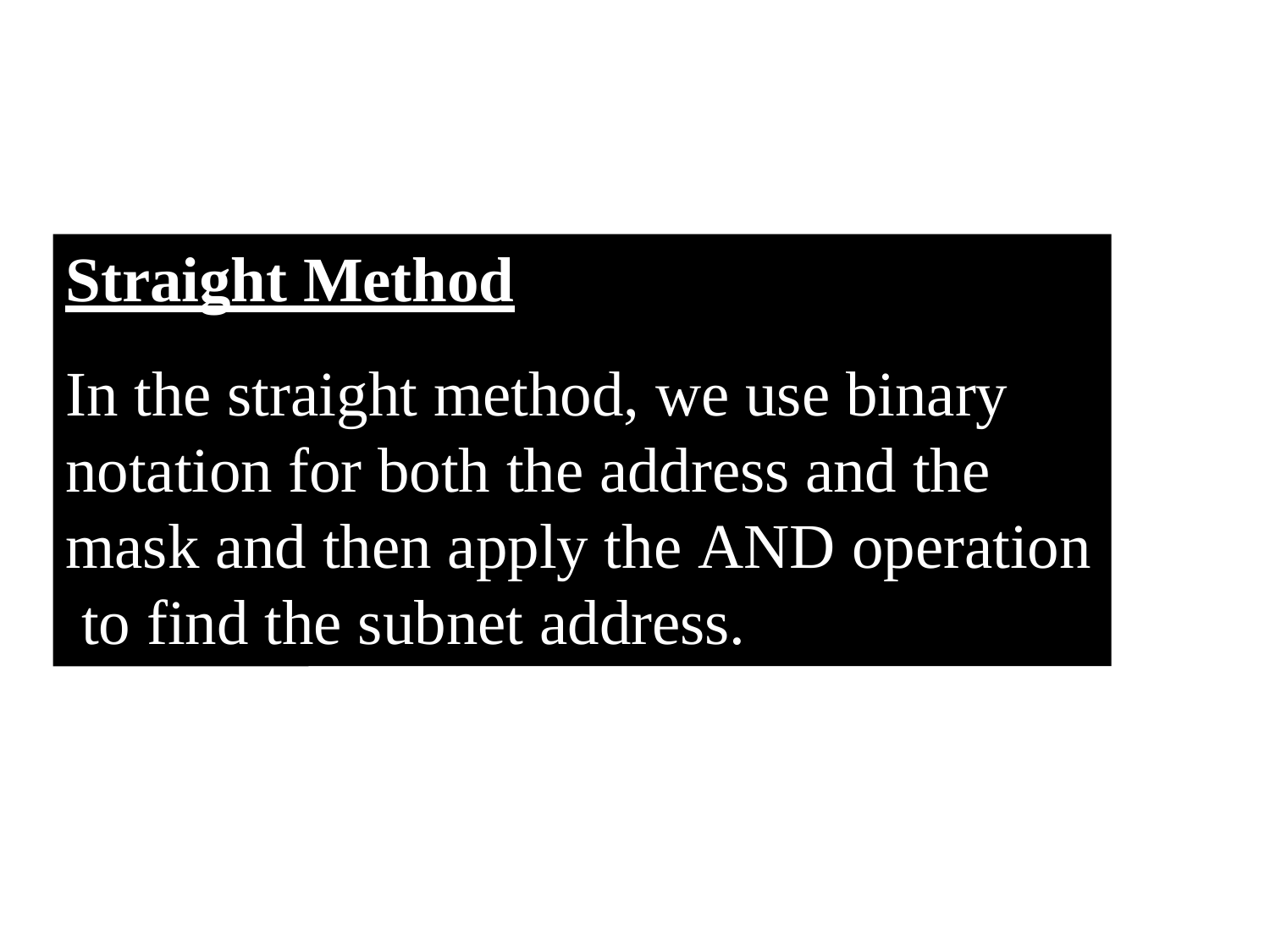

Straight Method
In the straight method, we use binary  notation for both the address and the  mask and then apply the AND operation  to find the subnet address.

McGraw-Hill
©The McGraw-Hill Companies, Inc., 2000